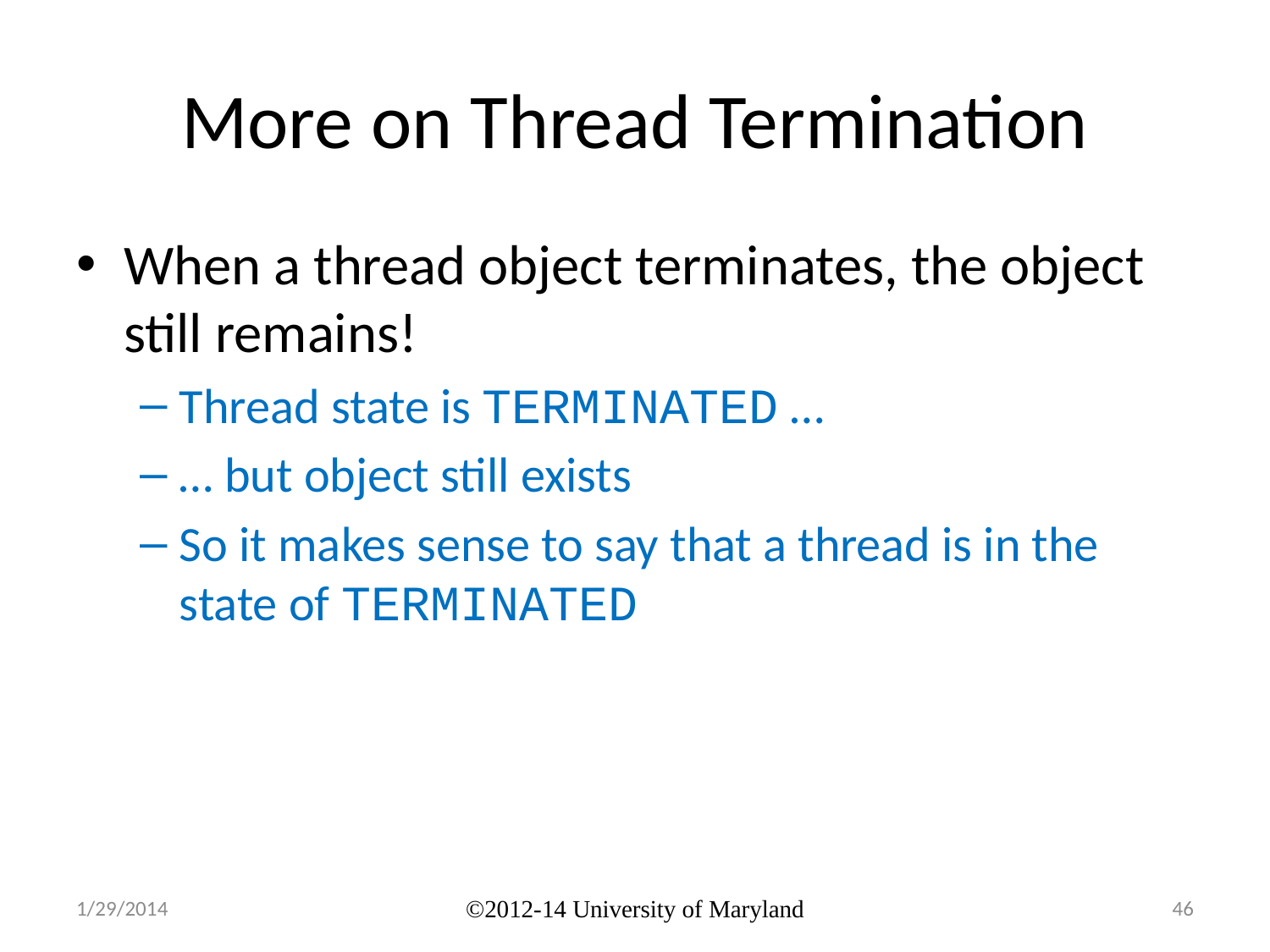

# More on Thread Termination
When a thread object terminates, the object still remains!
Thread state is TERMINATED …
… but object still exists
So it makes sense to say that a thread is in the state of TERMINATED
1/29/2014
©2012-14 University of Maryland
46